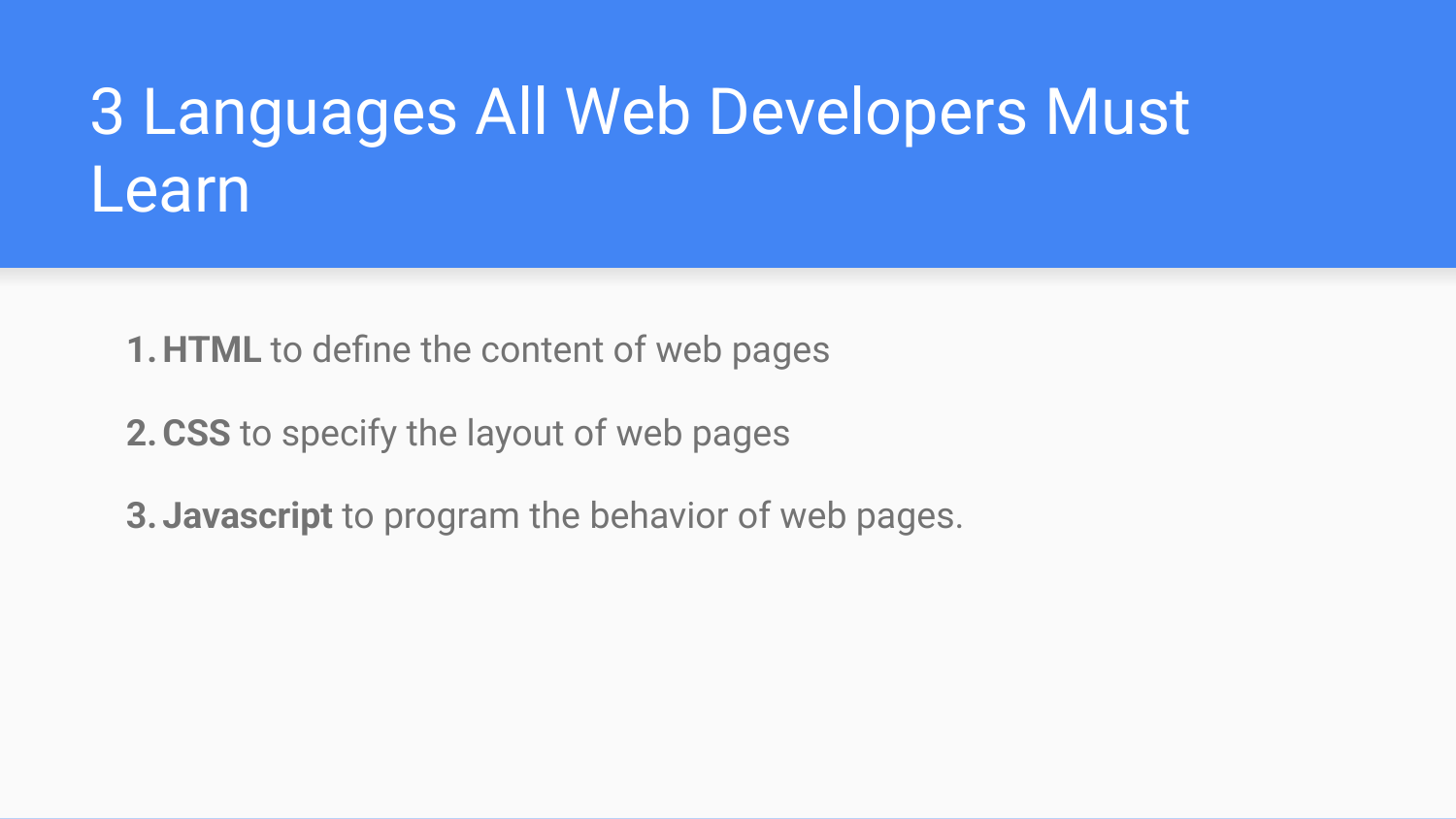

# 3 Languages All Web Developers Must Learn
HTML to define the content of web pages
CSS to specify the layout of web pages
Javascript to program the behavior of web pages.